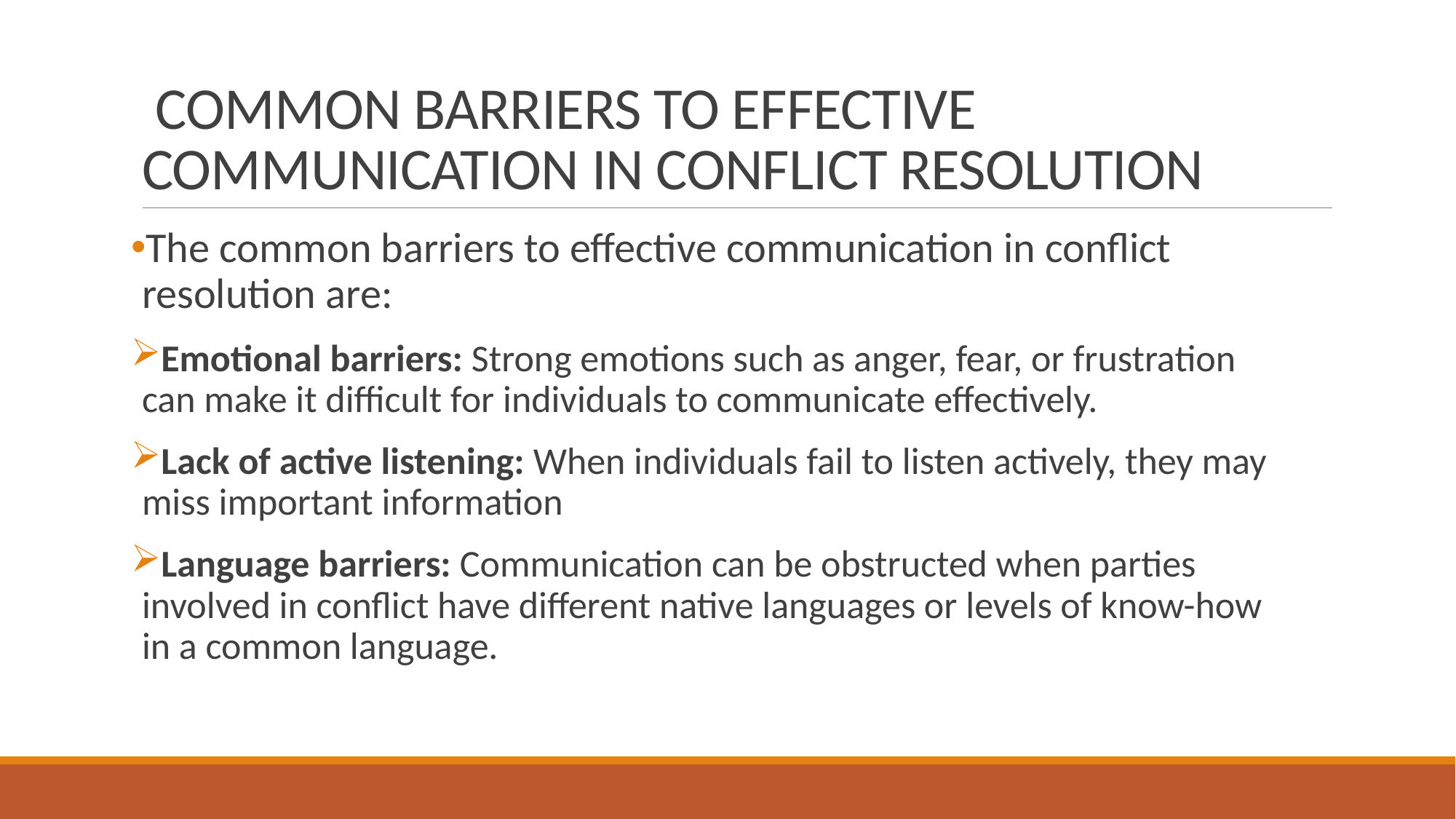

# COMMON BARRIERS TO EFFECTIVE COMMUNICATION IN CONFLICT RESOLUTION
The common barriers to effective communication in conflict resolution are:
Emotional barriers: Strong emotions such as anger, fear, or frustration can make it difficult for individuals to communicate effectively.
Lack of active listening: When individuals fail to listen actively, they may miss important information
Language barriers: Communication can be obstructed when parties involved in conflict have different native languages or levels of know-how in a common language.